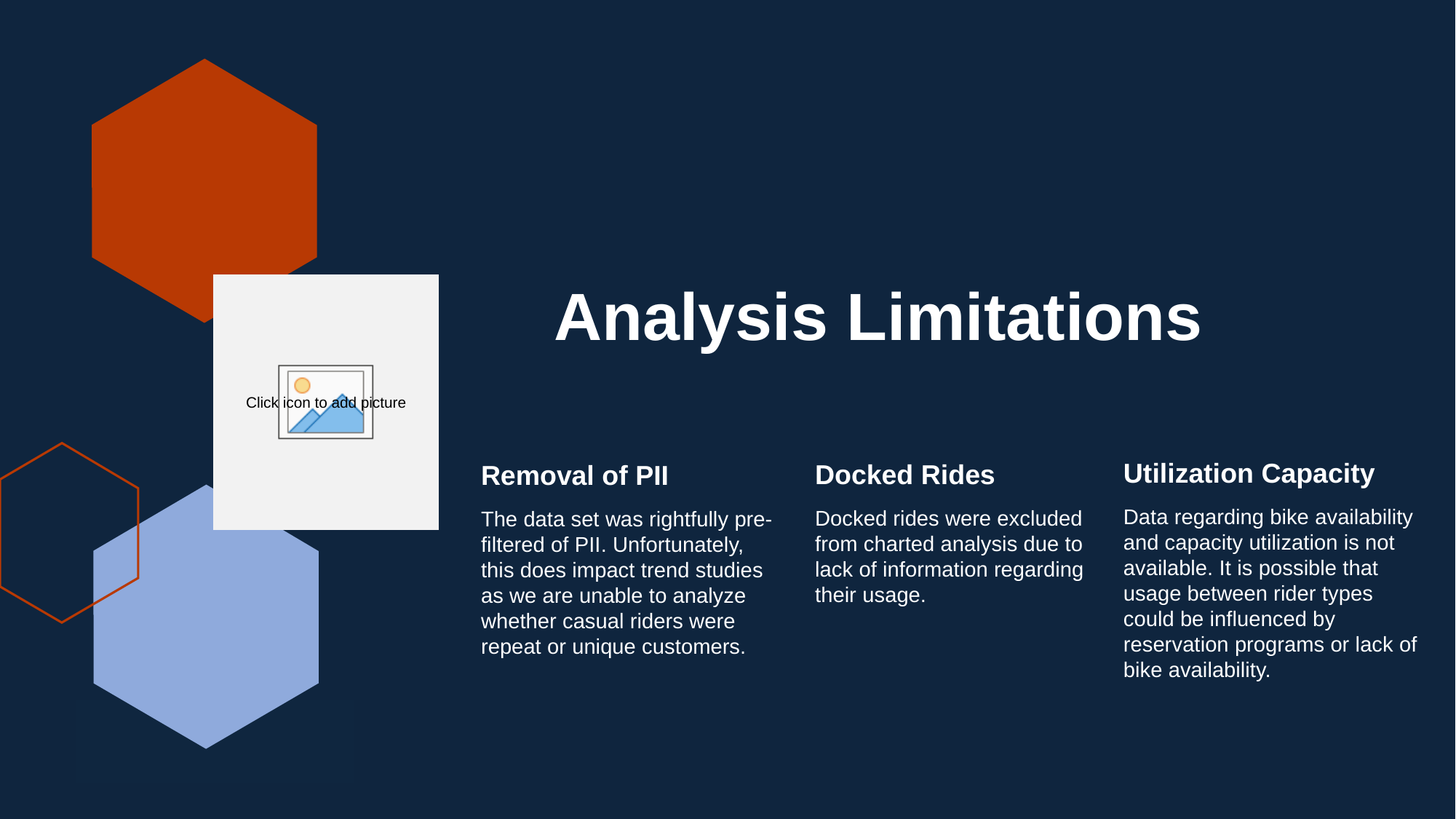

# Analysis Limitations

Utilization Capacity
Docked Rides
Removal of PII
Data regarding bike availability and capacity utilization is not available. It is possible that usage between rider types could be influenced by reservation programs or lack of bike availability.
Docked rides were excluded from charted analysis due to lack of information regarding their usage.
The data set was rightfully pre-filtered of PII. Unfortunately, this does impact trend studies as we are unable to analyze whether casual riders were repeat or unique customers.